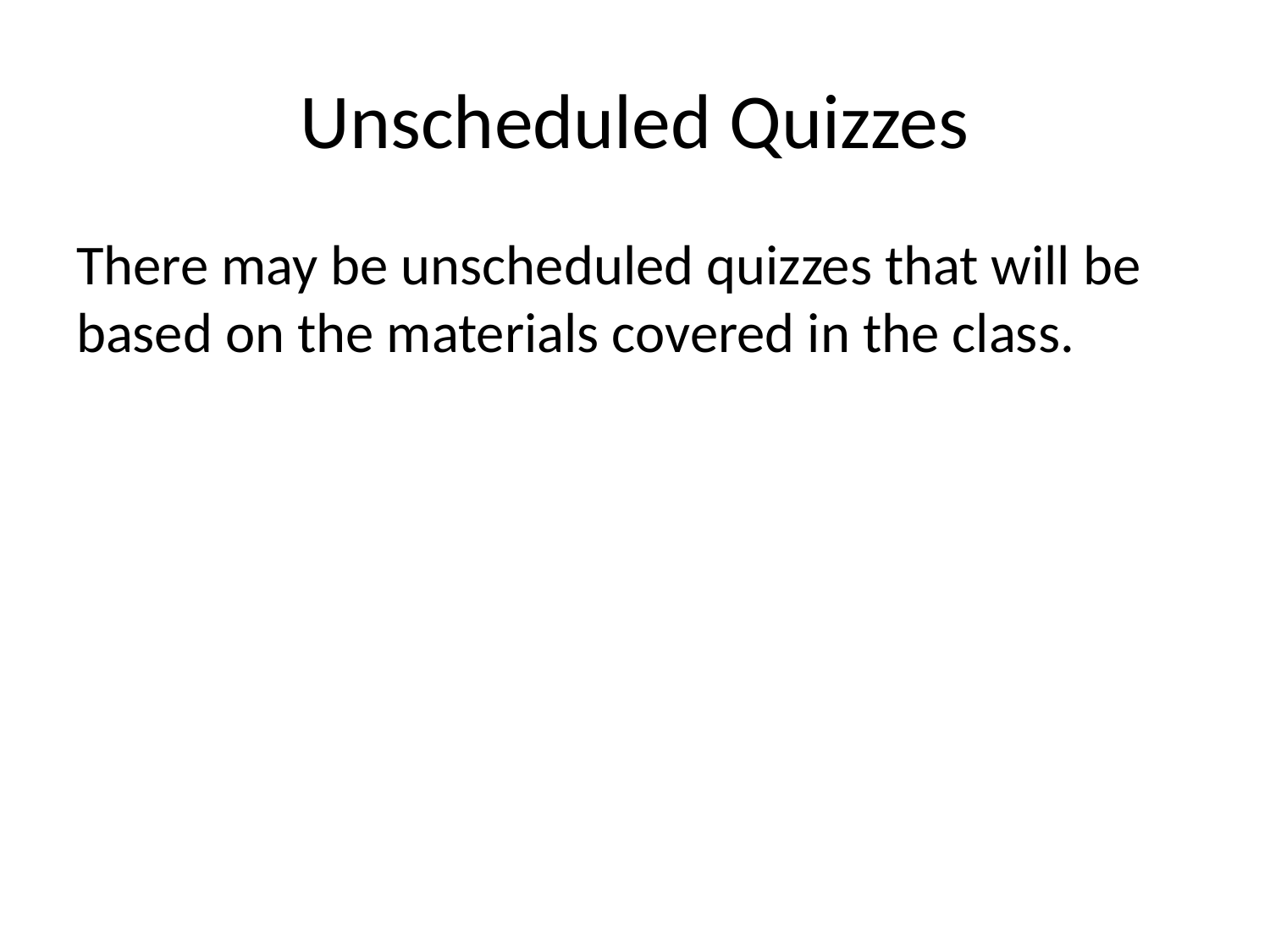

# Unscheduled Quizzes
There may be unscheduled quizzes that will be based on the materials covered in the class.